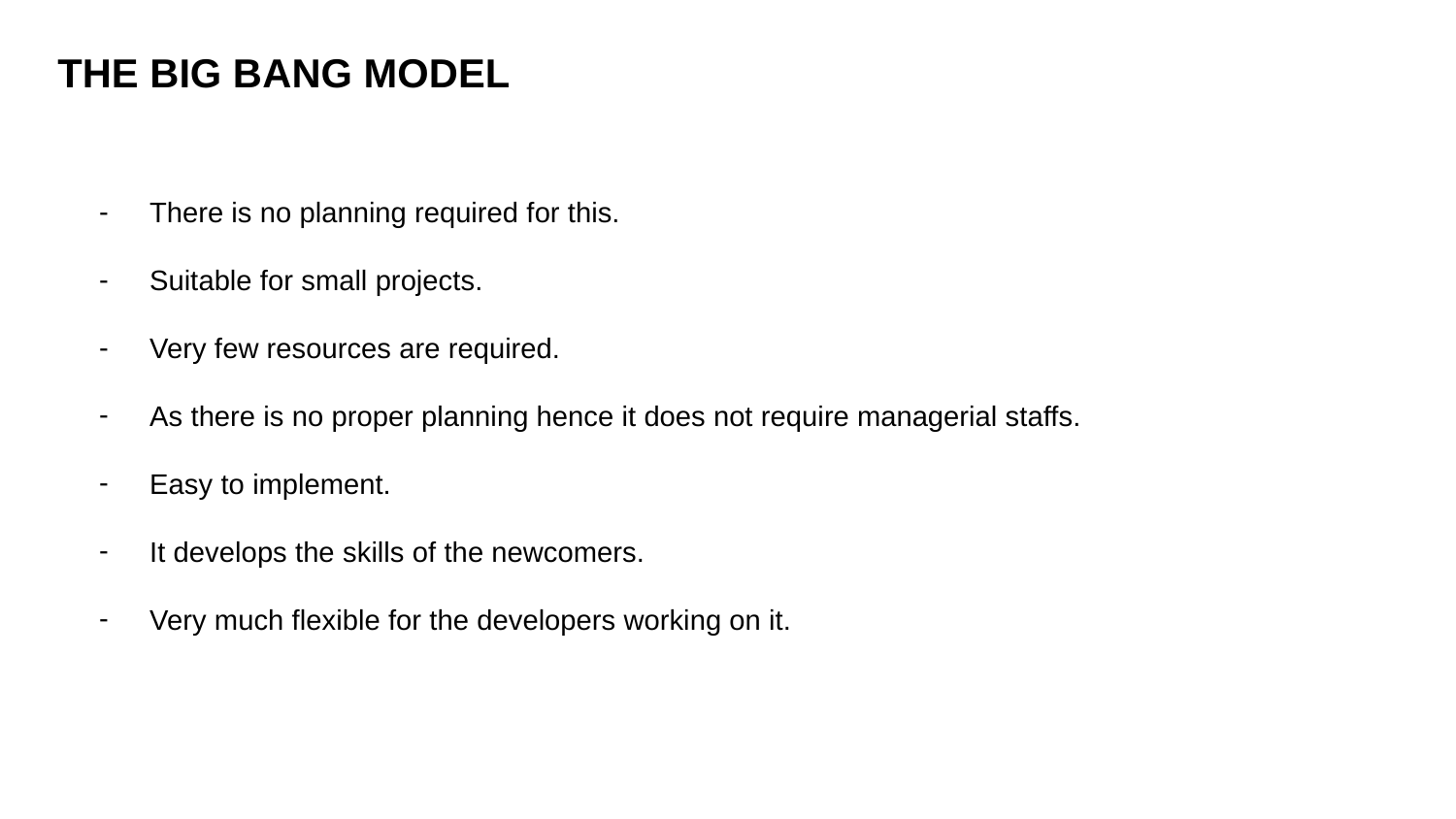

THE BIG BANG MODEL
There is no planning required for this.
Suitable for small projects.
Very few resources are required.
As there is no proper planning hence it does not require managerial staffs.
Easy to implement.
It develops the skills of the newcomers.
Very much flexible for the developers working on it.